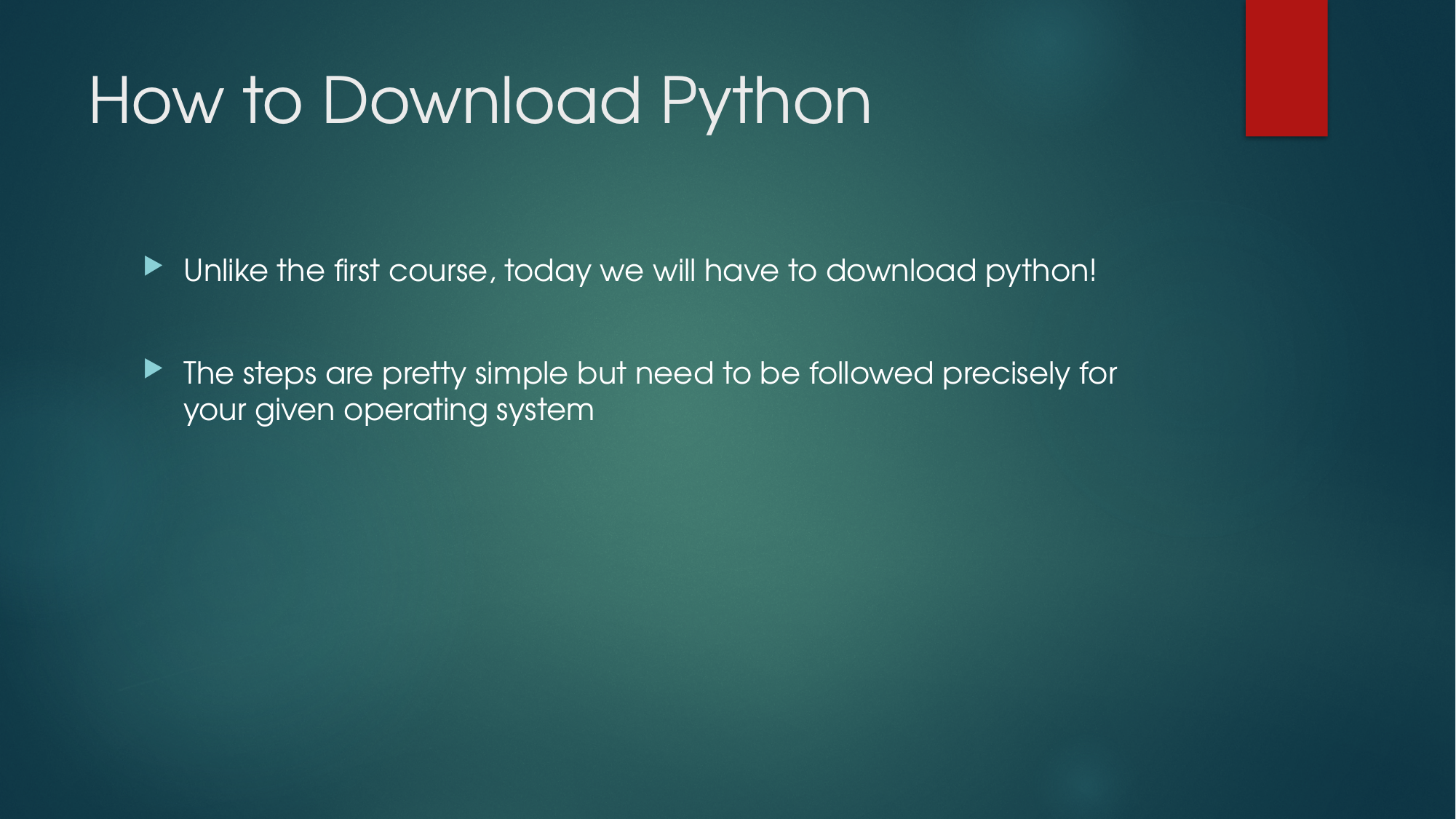

# How to Download Python
Unlike the first course, today we will have to download python!

The steps are pretty simple but need to be followed precisely for your given operating system